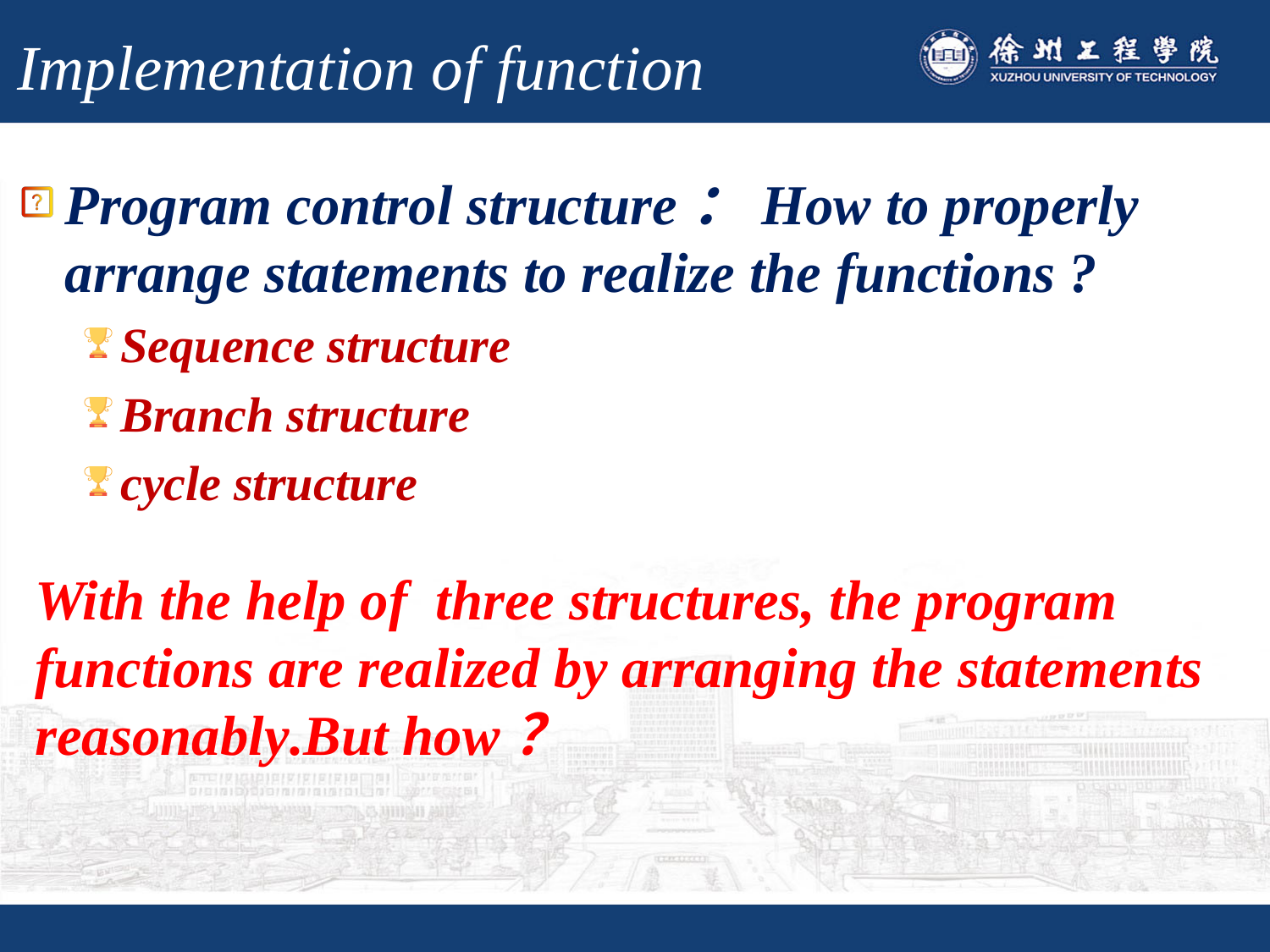

# Implementation of function
Program control structure：How to properly arrange statements to realize the functions ?
Sequence structure
Branch structure
cycle structure

With the help of  three structures, the program functions are realized by arranging the statements reasonably.But how？